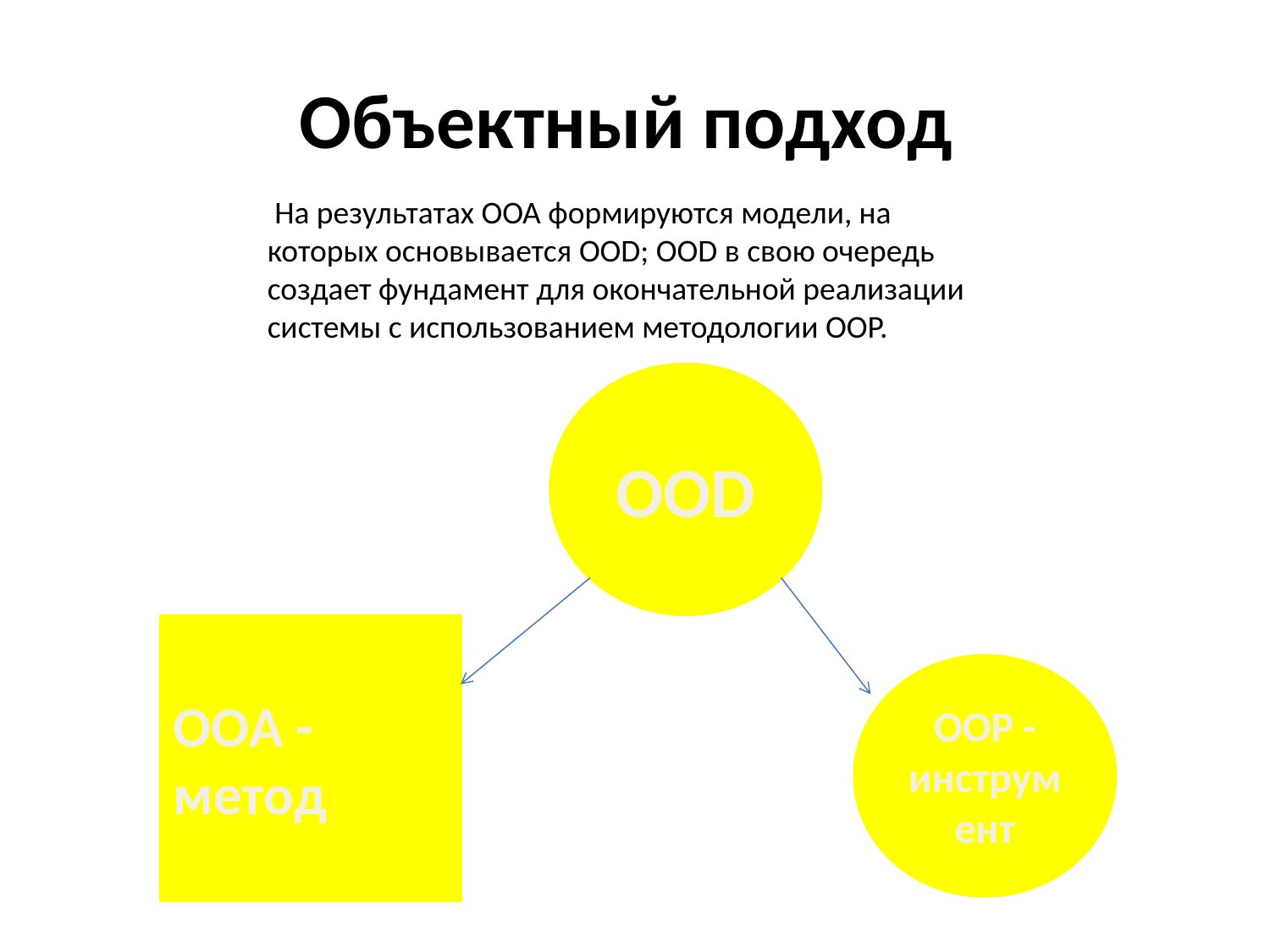

# Объектный подход
 На результатах ООА формируются модели, на которых основывается OOD; OOD в свою очередь создает фундамент для окончательной реализации системы с использованием методологии OOP.
OOD
OOA - метод
OOP - инструмент